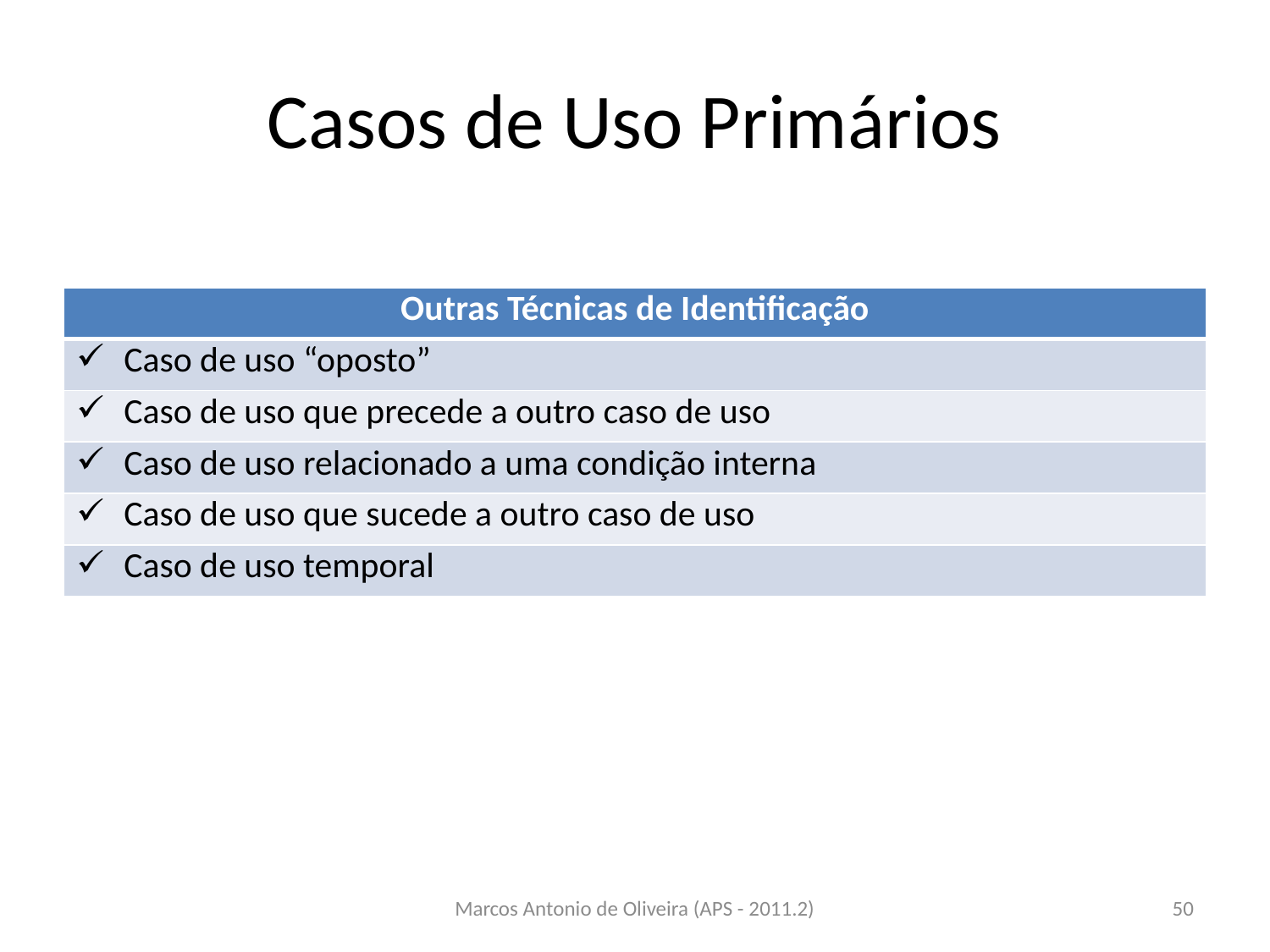

# Casos de Uso Primários
| Outras Técnicas de Identificação |
| --- |
| Caso de uso “oposto” |
| Caso de uso que precede a outro caso de uso |
| Caso de uso relacionado a uma condição interna |
| Caso de uso que sucede a outro caso de uso |
| Caso de uso temporal |
Marcos Antonio de Oliveira (APS - 2011.2)
50